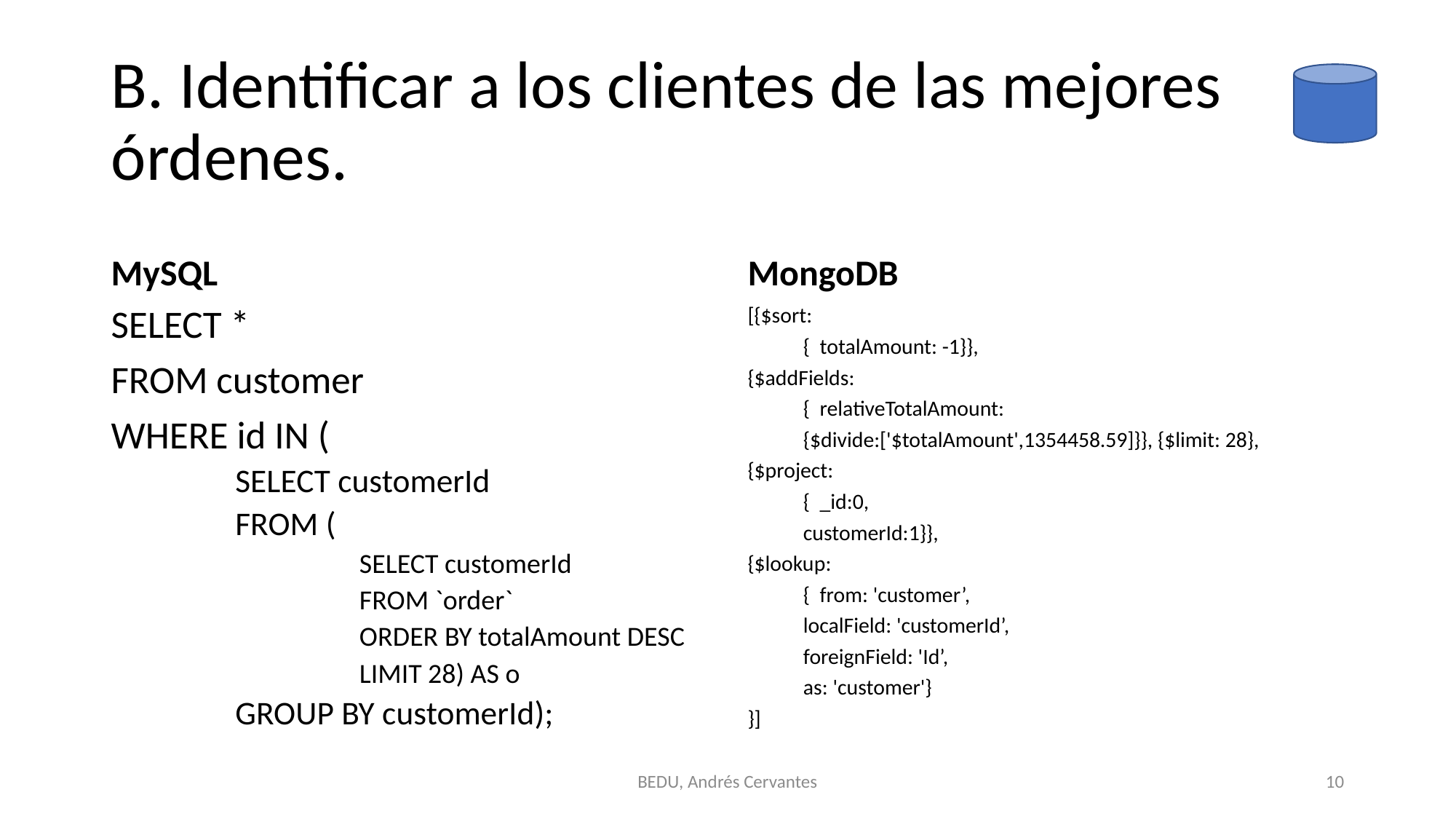

# B. Identificar a los clientes de las mejores órdenes.

MySQL
MongoDB
SELECT *
FROM customer
WHERE id IN (
SELECT customerId
FROM (
SELECT customerId
FROM `order`
ORDER BY totalAmount DESC
LIMIT 28) AS o
GROUP BY customerId);
[{$sort:
	{  totalAmount: -1}},
{$addFields:
	{  relativeTotalAmount:
		{$divide:['$totalAmount',1354458.59]}}, {$limit: 28},
{$project:
	{  _id:0,
	customerId:1}},
{$lookup:
	{  from: 'customer’,
	localField: 'customerId’,
	foreignField: 'Id’,
	as: 'customer'}
}]
BEDU, Andrés Cervantes
10